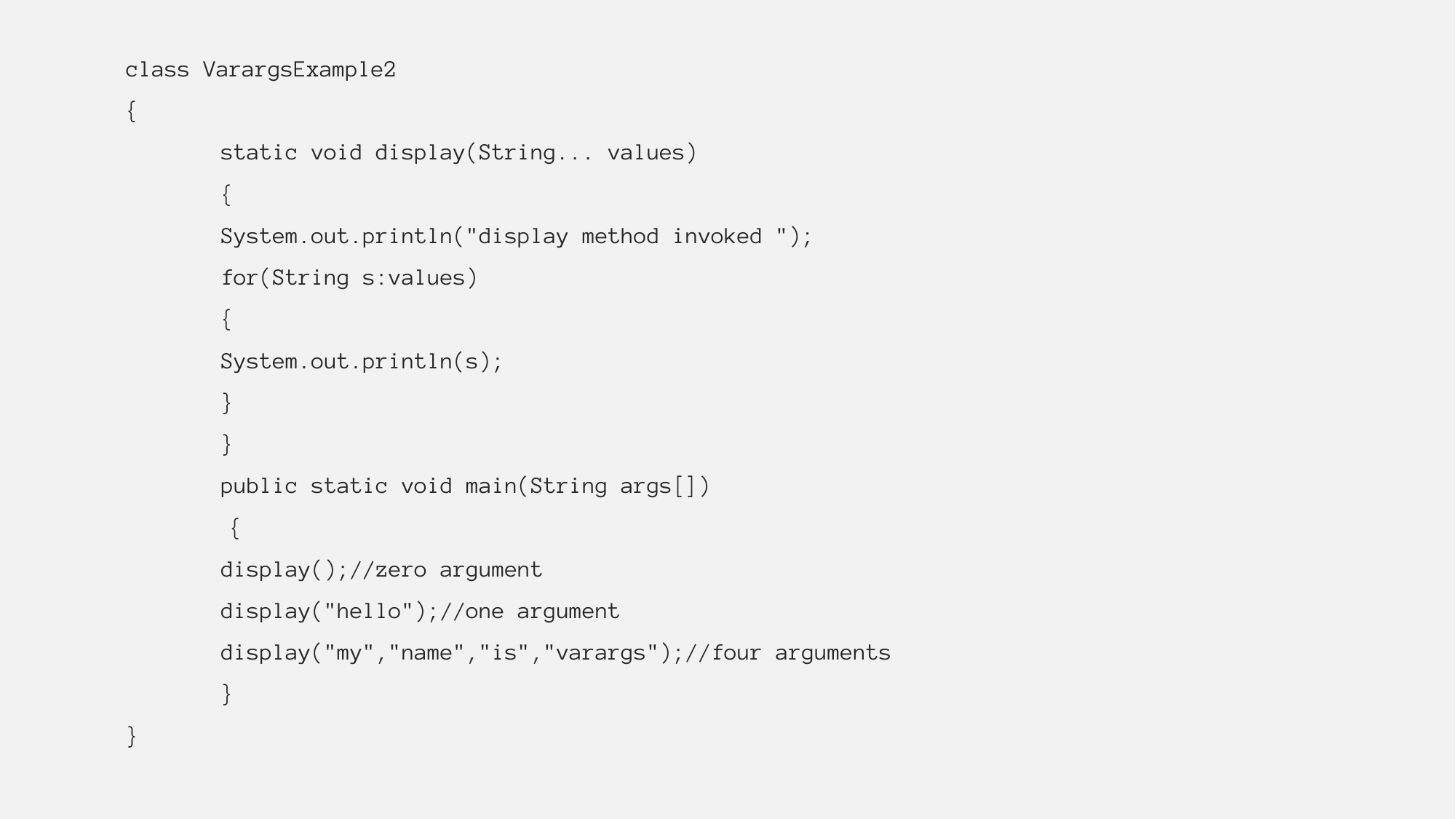

class VarargsExample2
{
 	static void display(String... values)
	{
  		System.out.println("display method invoked ");
  		for(String s:values)
		{
   			System.out.println(s);
  		}
 	}
 	public static void main(String args[])
        {
 		display();//zero argument
 		display("hello");//one argument
 		display("my","name","is","varargs");//four arguments
 	}
}